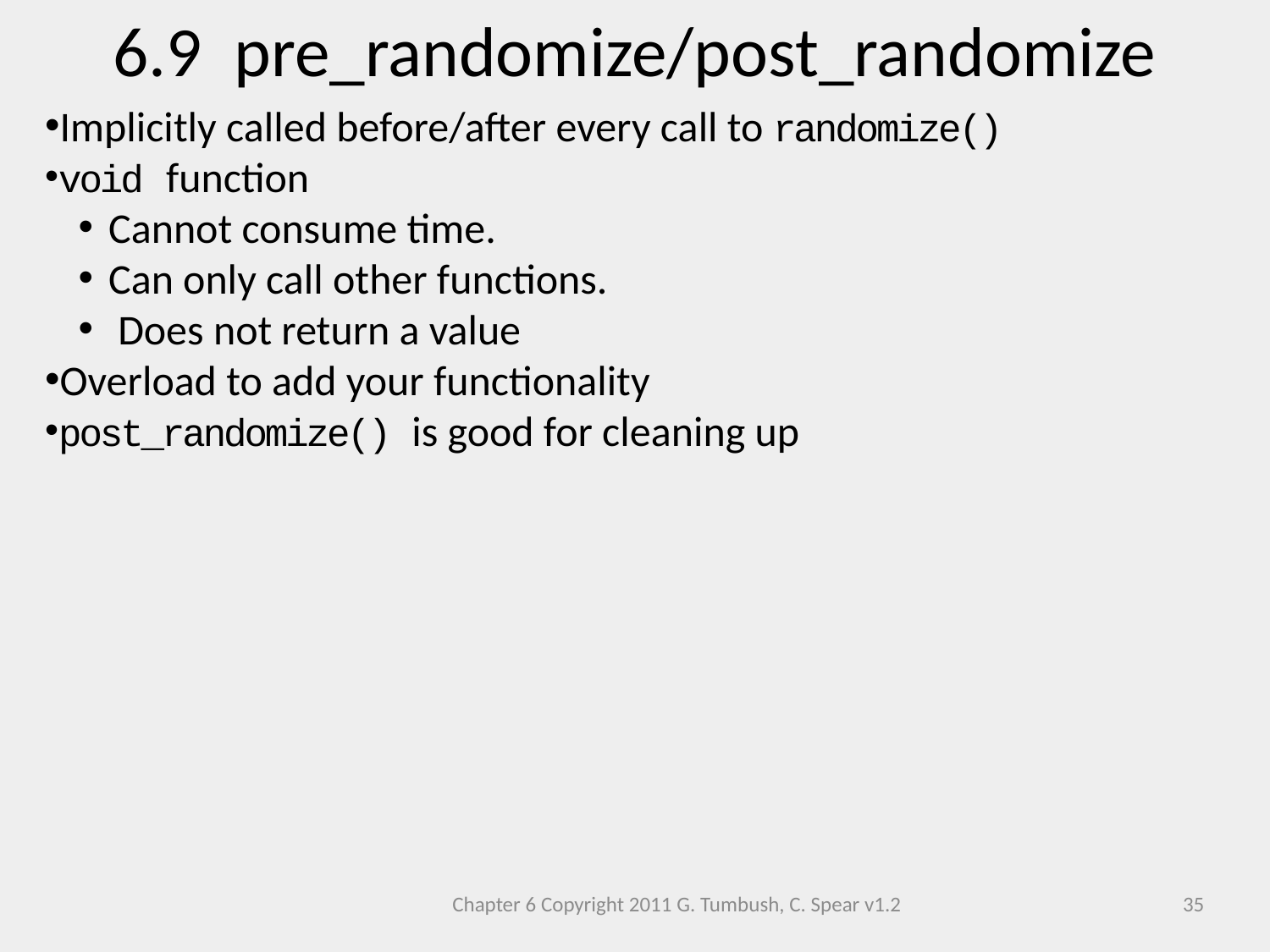

6.9  pre_randomize/post_randomize
Implicitly called before/after every call to randomize()
void function
Cannot consume time.
Can only call other functions.
 Does not return a value
Overload to add your functionality
post_randomize() is good for cleaning up
Chapter 6 Copyright 2011 G. Tumbush, C. Spear v1.2
35